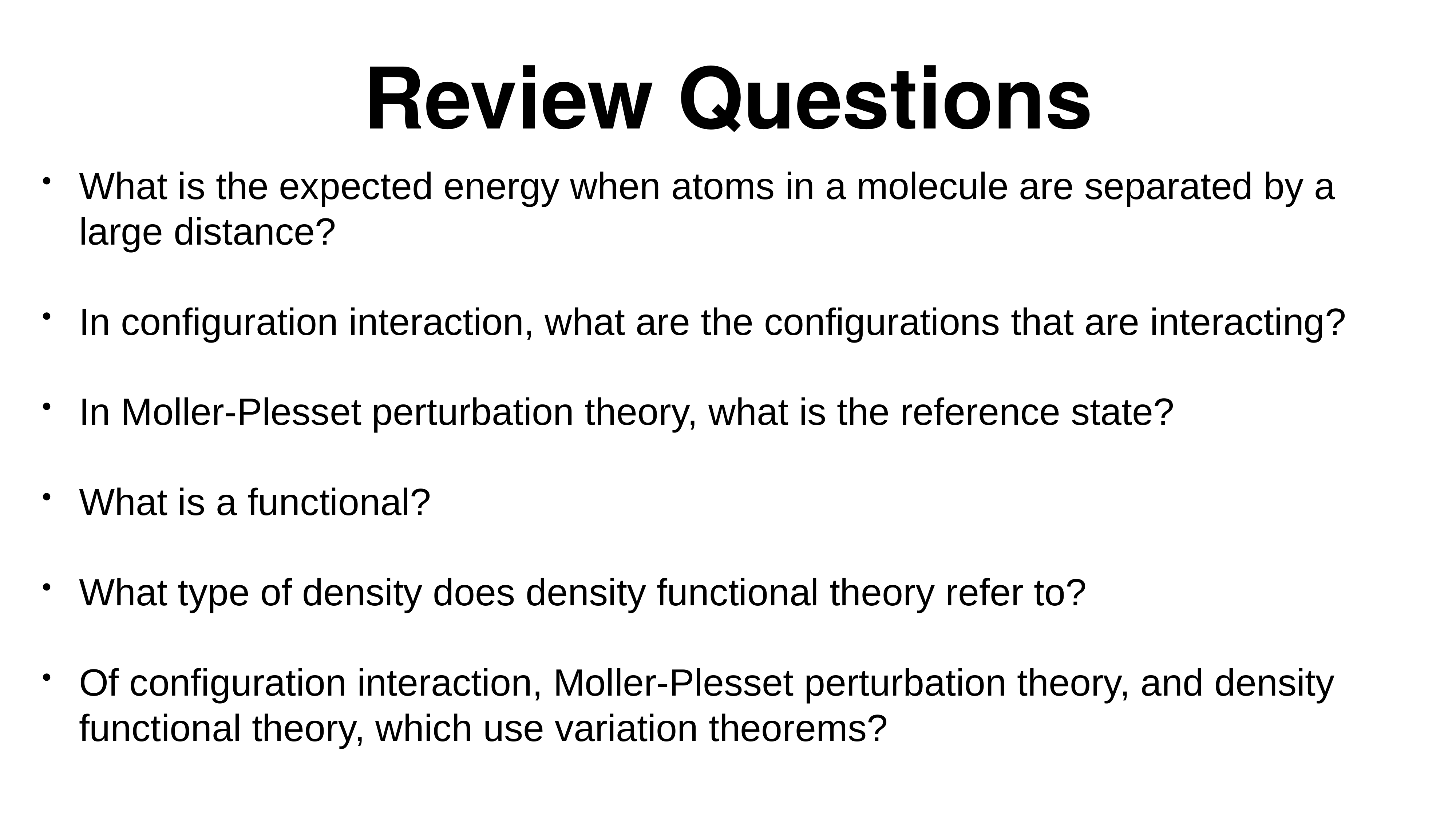

# Review Questions
What is the expected energy when atoms in a molecule are separated by a large distance?
In configuration interaction, what are the configurations that are interacting?
In Moller-Plesset perturbation theory, what is the reference state?
What is a functional?
What type of density does density functional theory refer to?
Of configuration interaction, Moller-Plesset perturbation theory, and density functional theory, which use variation theorems?
23